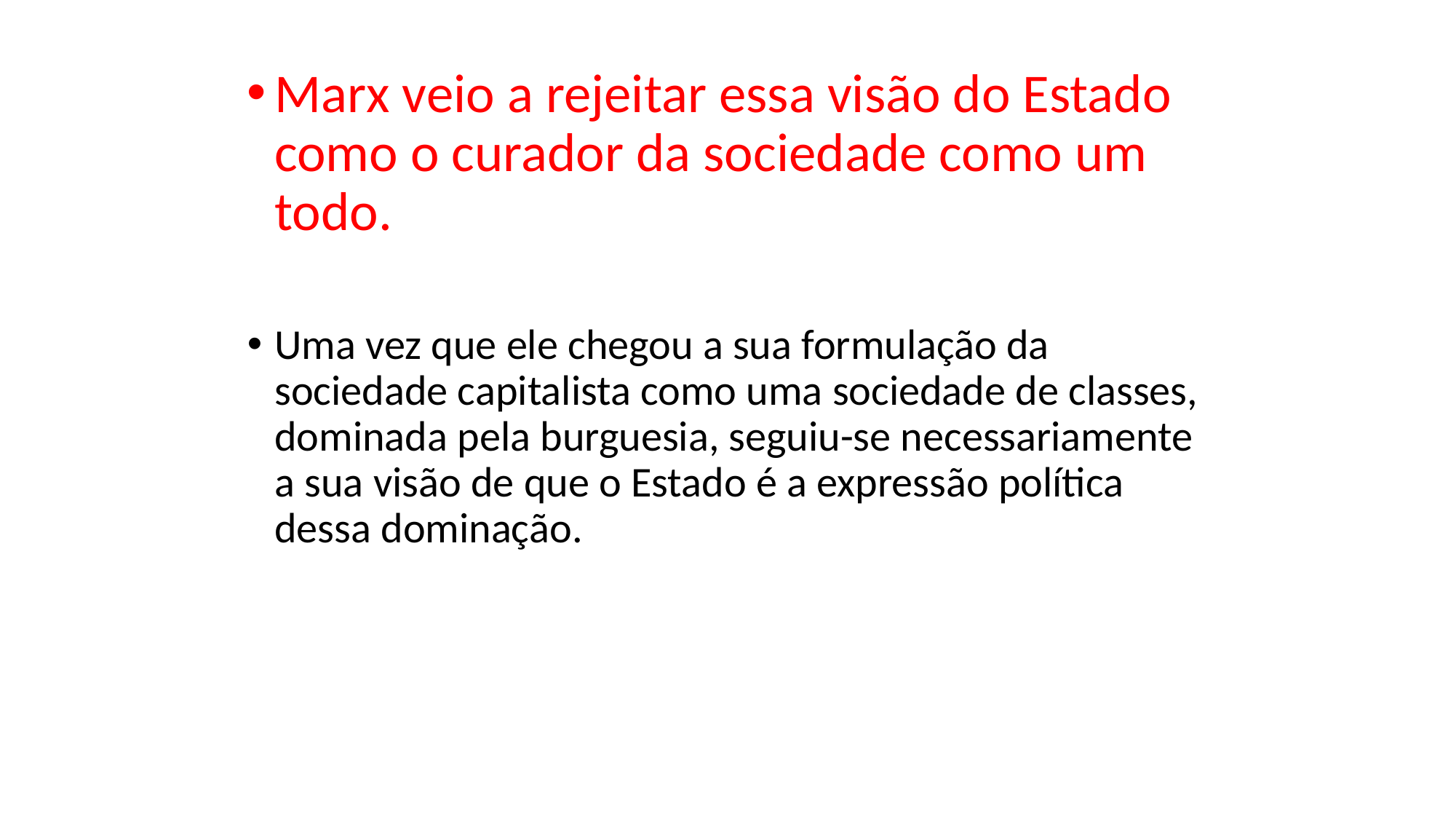

Marx veio a rejeitar essa visão do Estado como o curador da sociedade como um todo.
Uma vez que ele chegou a sua formulação da sociedade capitalista como uma sociedade de classes, dominada pela burguesia, seguiu-se necessariamente a sua visão de que o Estado é a expressão política dessa dominação.